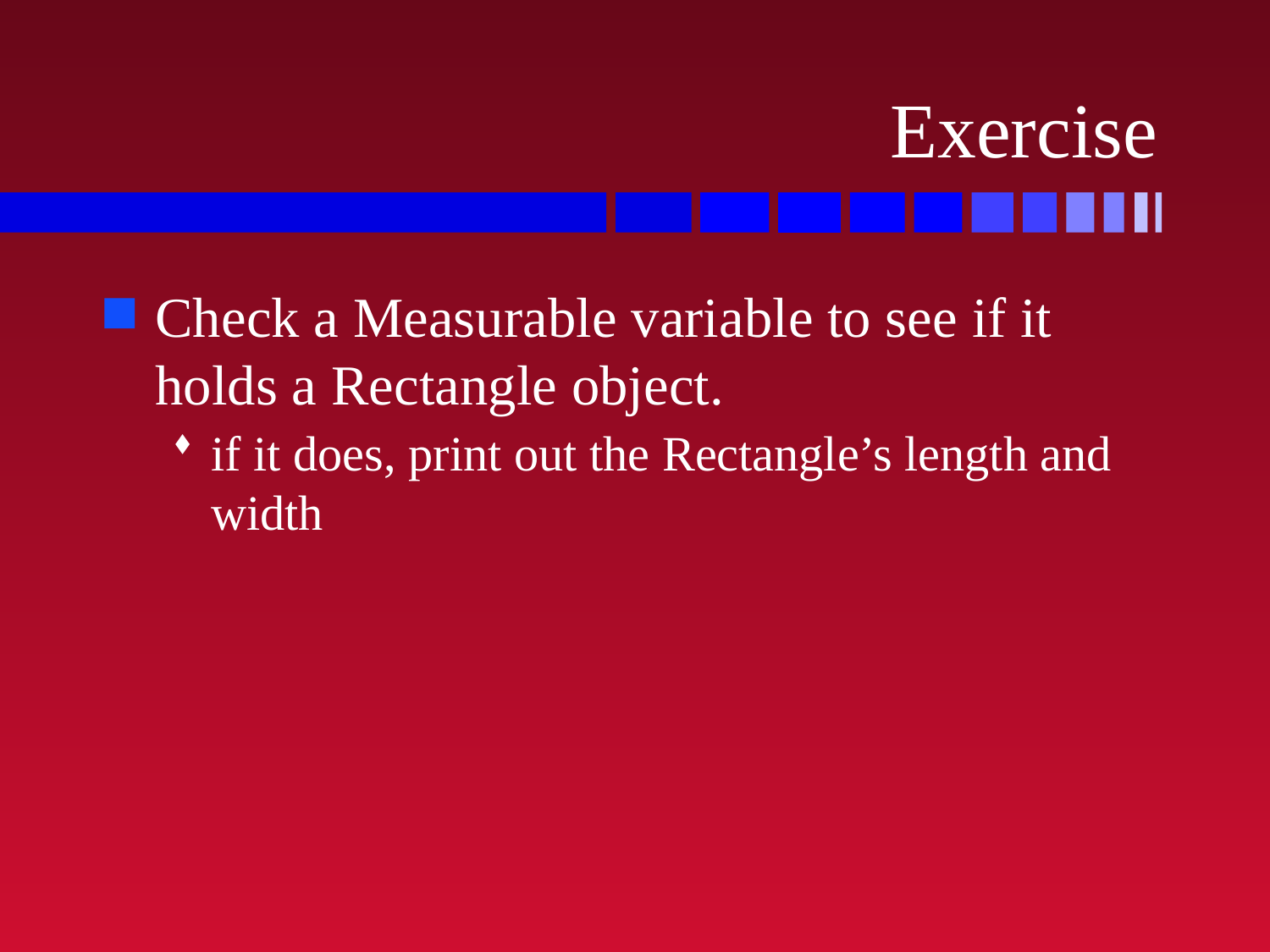

# Exercise
Check a Measurable variable to see if it holds a Rectangle object.
if it does, print out the Rectangle’s length and width